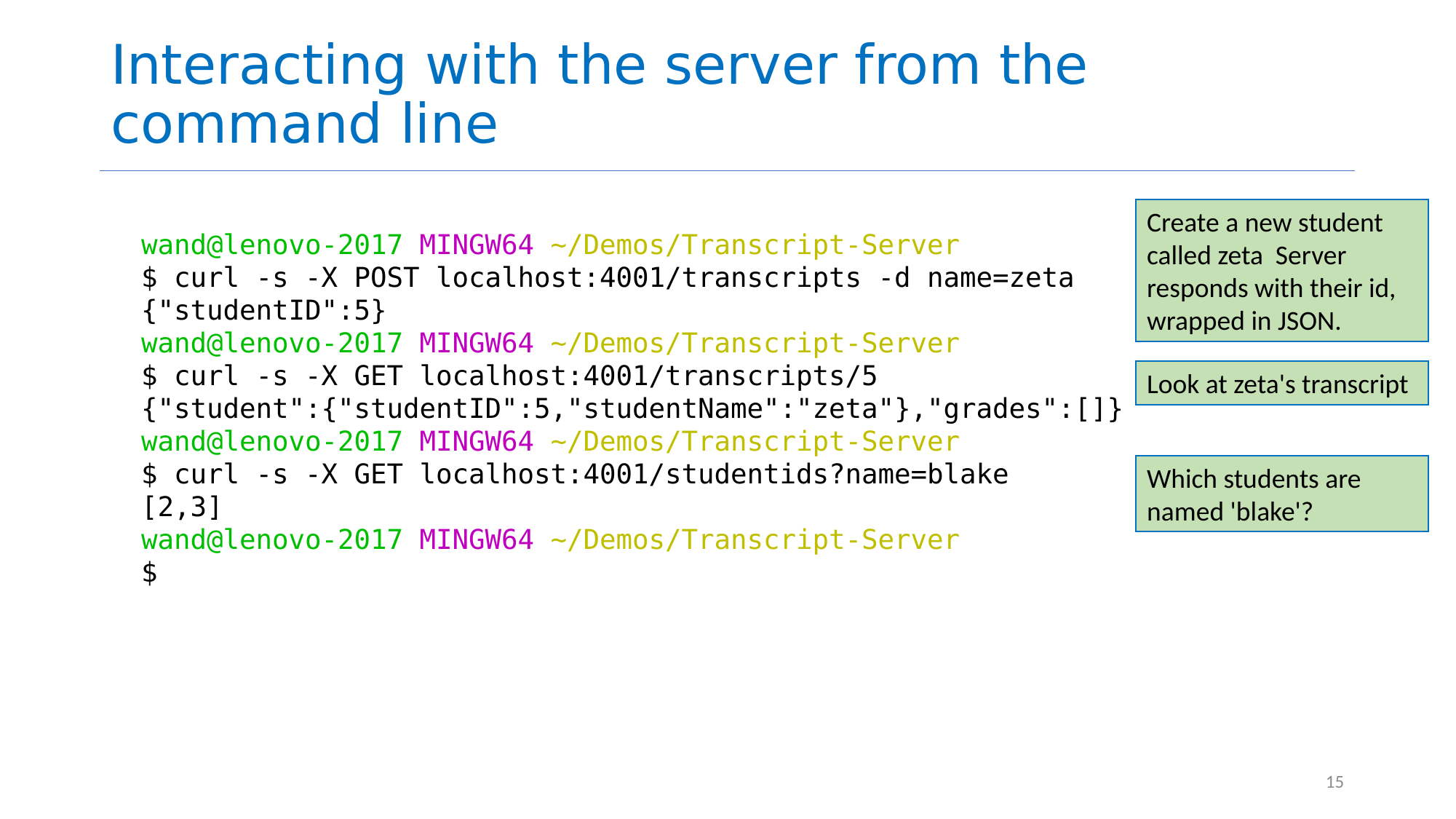

# Interacting with the server from the command line
Create a new student called zeta  Server responds with their id, wrapped in JSON.
wand@lenovo-2017 MINGW64 ~/Demos/Transcript-Server
$ curl -s -X POST localhost:4001/transcripts -d name=zeta
{"studentID":5}
wand@lenovo-2017 MINGW64 ~/Demos/Transcript-Server
$ curl -s -X GET localhost:4001/transcripts/5
{"student":{"studentID":5,"studentName":"zeta"},"grades":[]}
wand@lenovo-2017 MINGW64 ~/Demos/Transcript-Server
$ curl -s -X GET localhost:4001/studentids?name=blake
[2,3]
wand@lenovo-2017 MINGW64 ~/Demos/Transcript-Server
$
Look at zeta's transcript
Which students are named 'blake'?
15